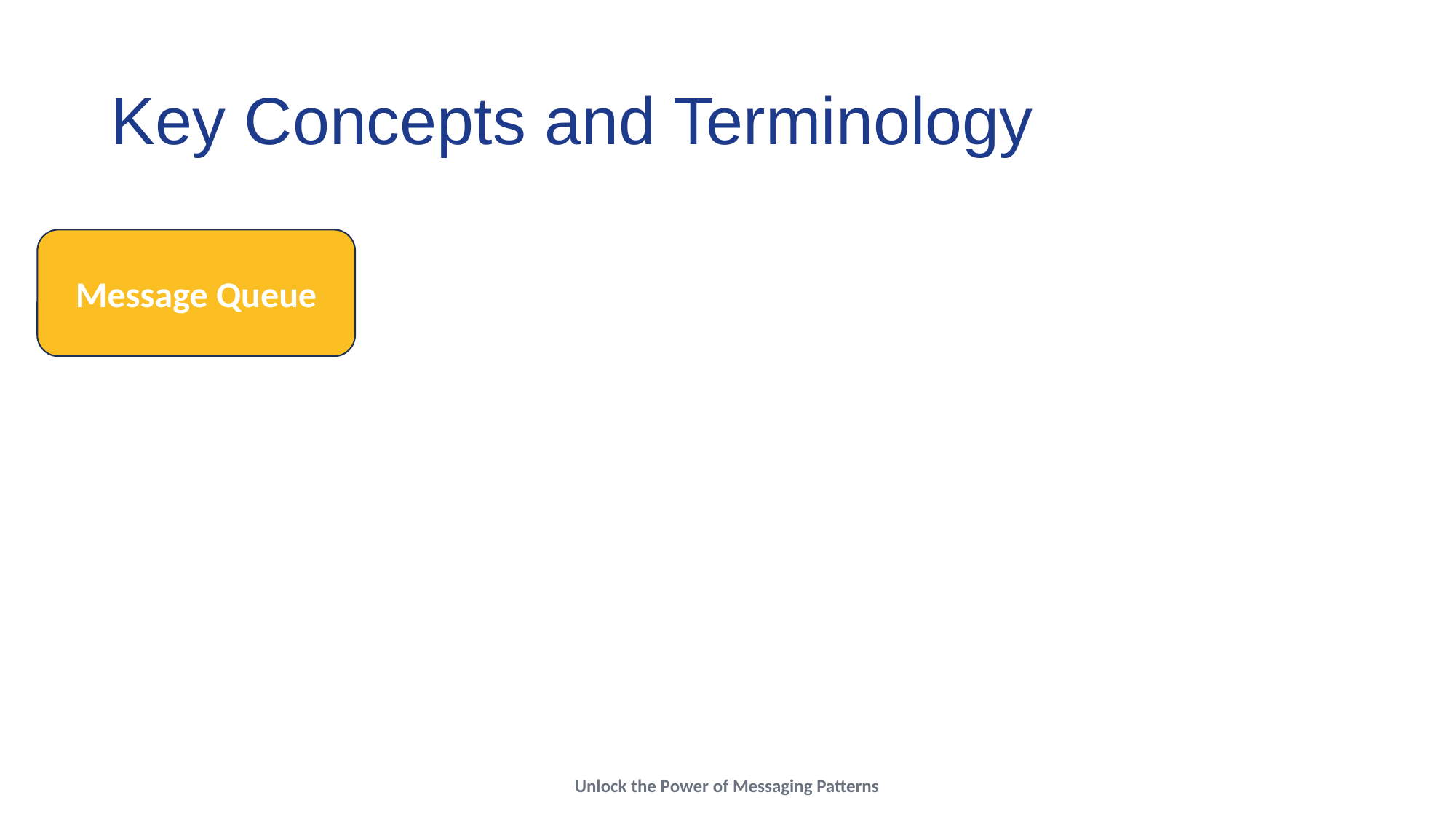

# Key Concepts and Terminology
Message Queue